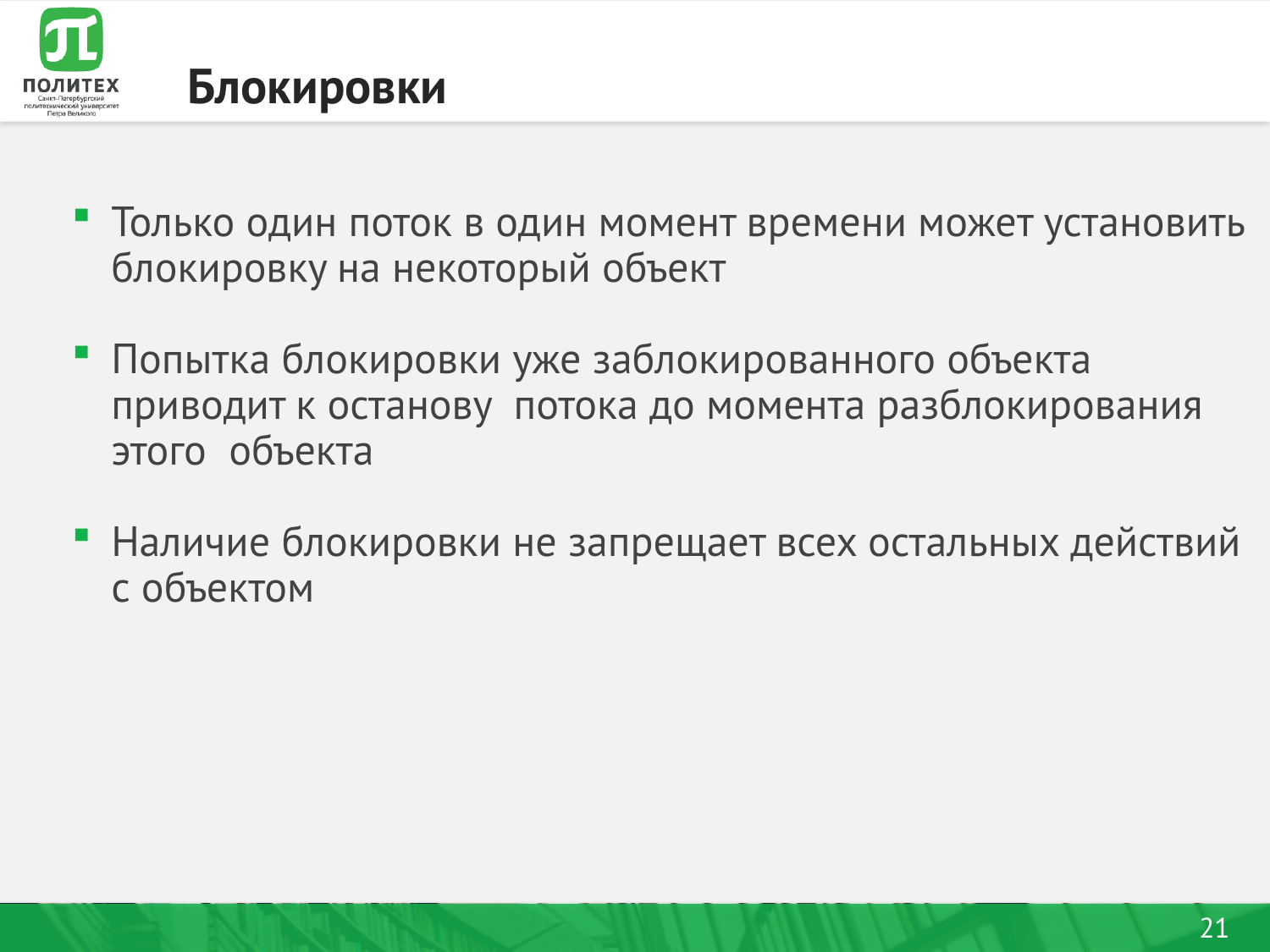

# Блокировки
Только один поток в один момент времени может установить блокировку на некоторый объект
Попытка блокировки уже заблокированного объекта
приводит к останову  потока до момента разблокирования этого  объекта
Наличие блокировки не запрещает всех остальных действий с объектом